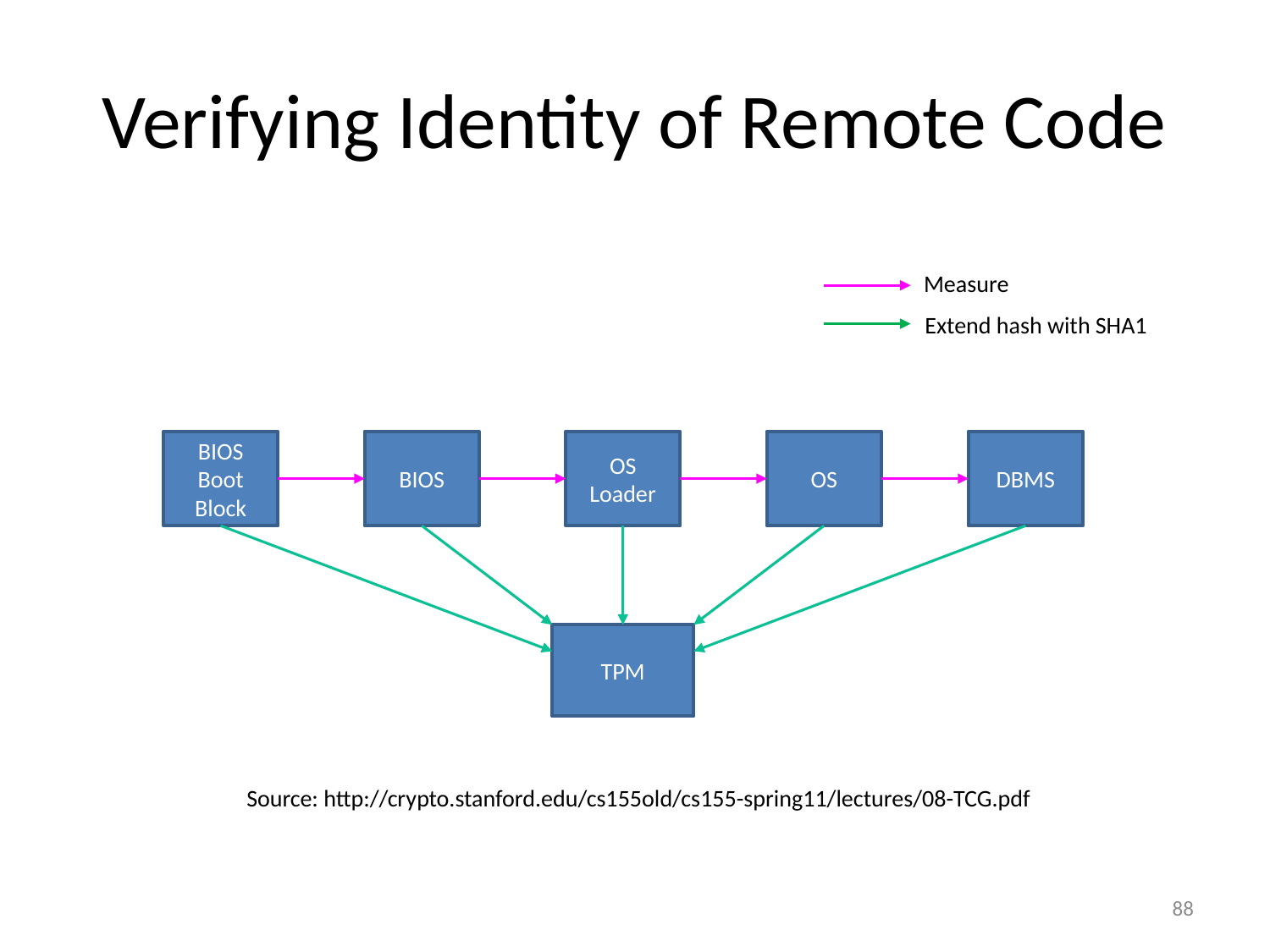

# Verifying Identity of Remote Code
Measure
Extend hash with SHA1
BIOS
OS
Loader
OS
DBMS
BIOS
Boot
Block
TPM
Source: http://crypto.stanford.edu/cs155old/cs155-spring11/lectures/08-TCG.pdf
88